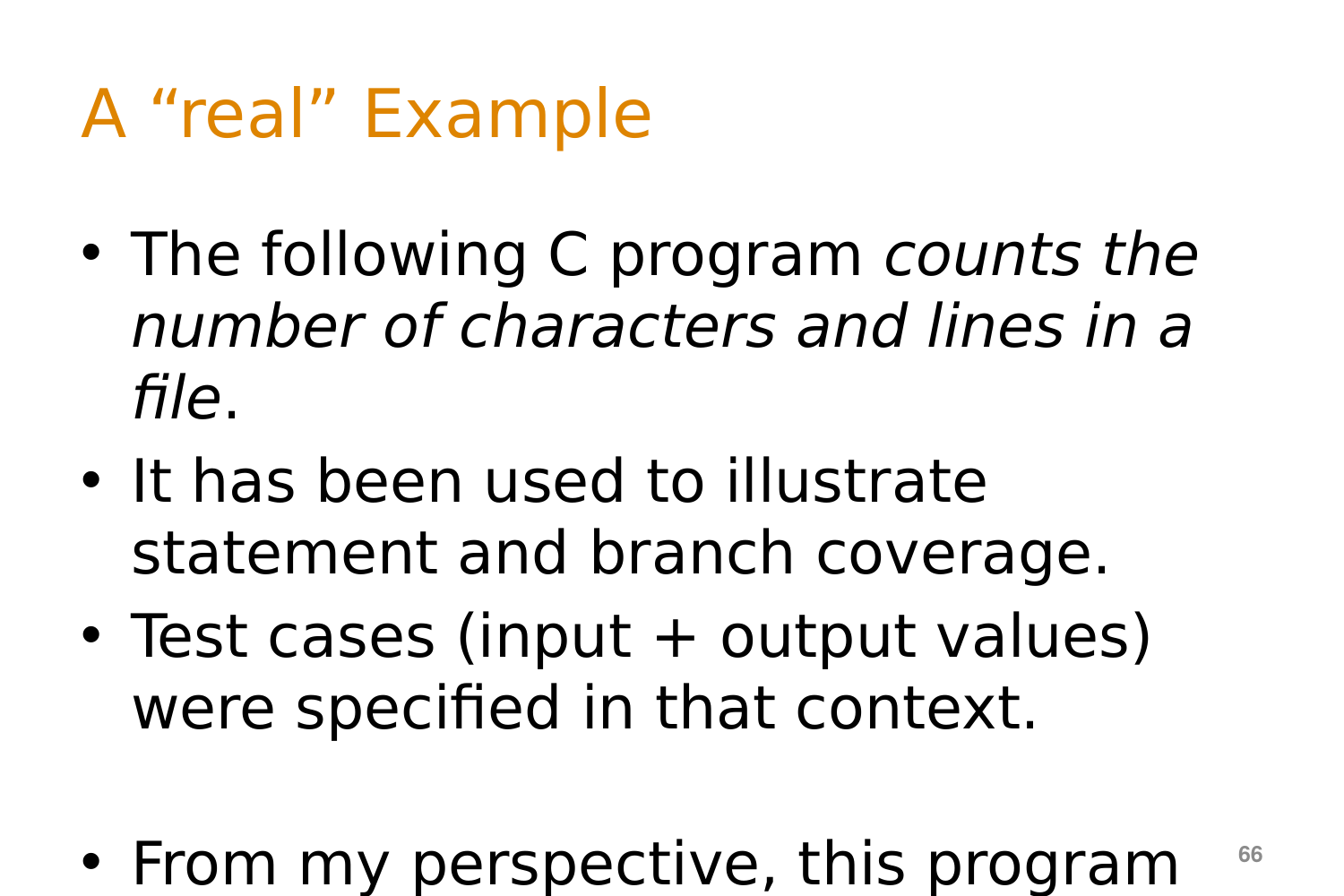

# A “real” Example
The following C program counts the number of characters and lines in a file.
It has been used to illustrate statement and branch coverage.
Test cases (input + output values) were specified in that context.
From my perspective, this program provides some real-life lessons about testing.
66